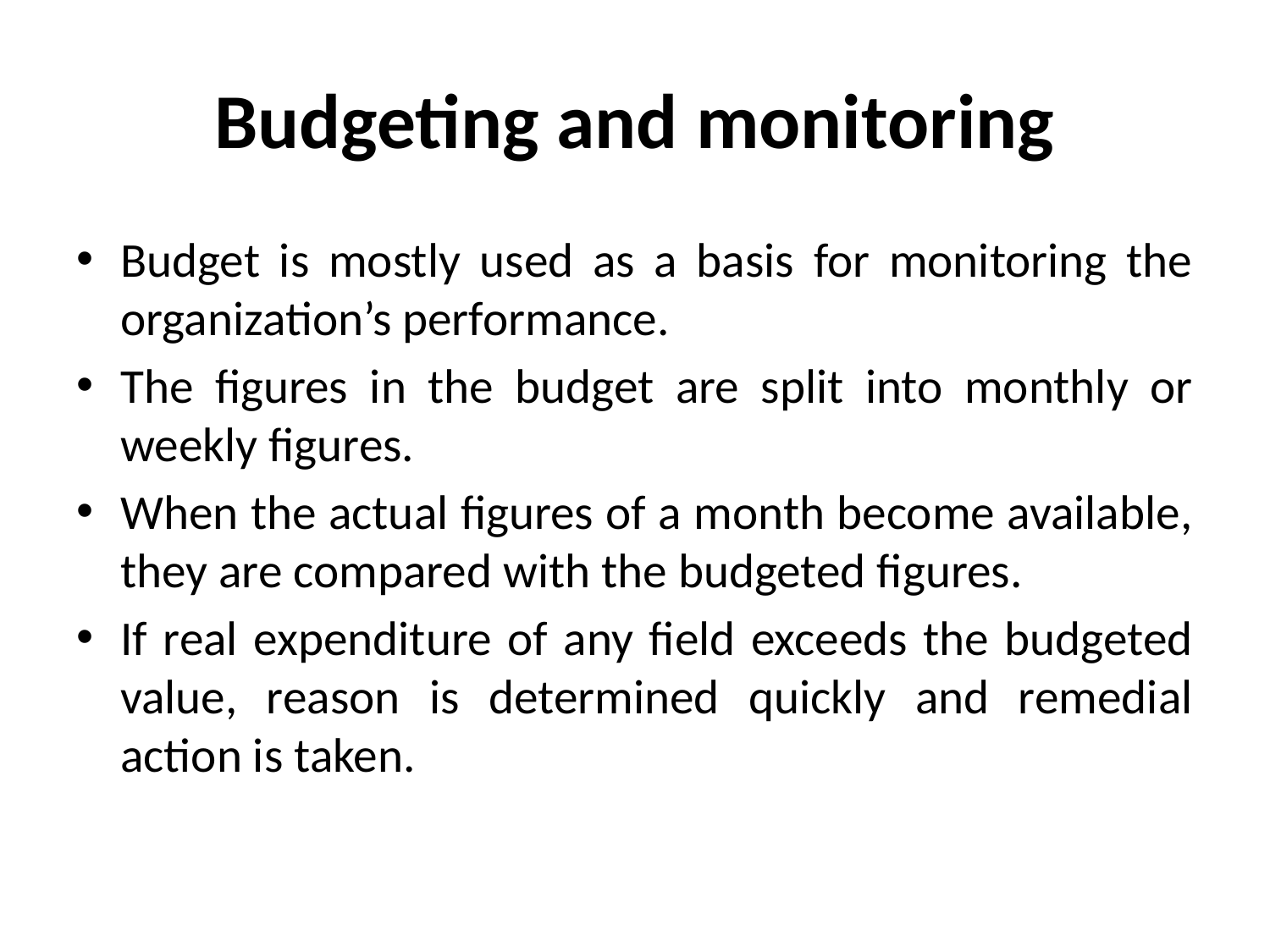

# Budgeting and monitoring
Budget is mostly used as a basis for monitoring the organization’s performance.
The figures in the budget are split into monthly or weekly figures.
When the actual figures of a month become available, they are compared with the budgeted figures.
If real expenditure of any field exceeds the budgeted value, reason is determined quickly and remedial action is taken.